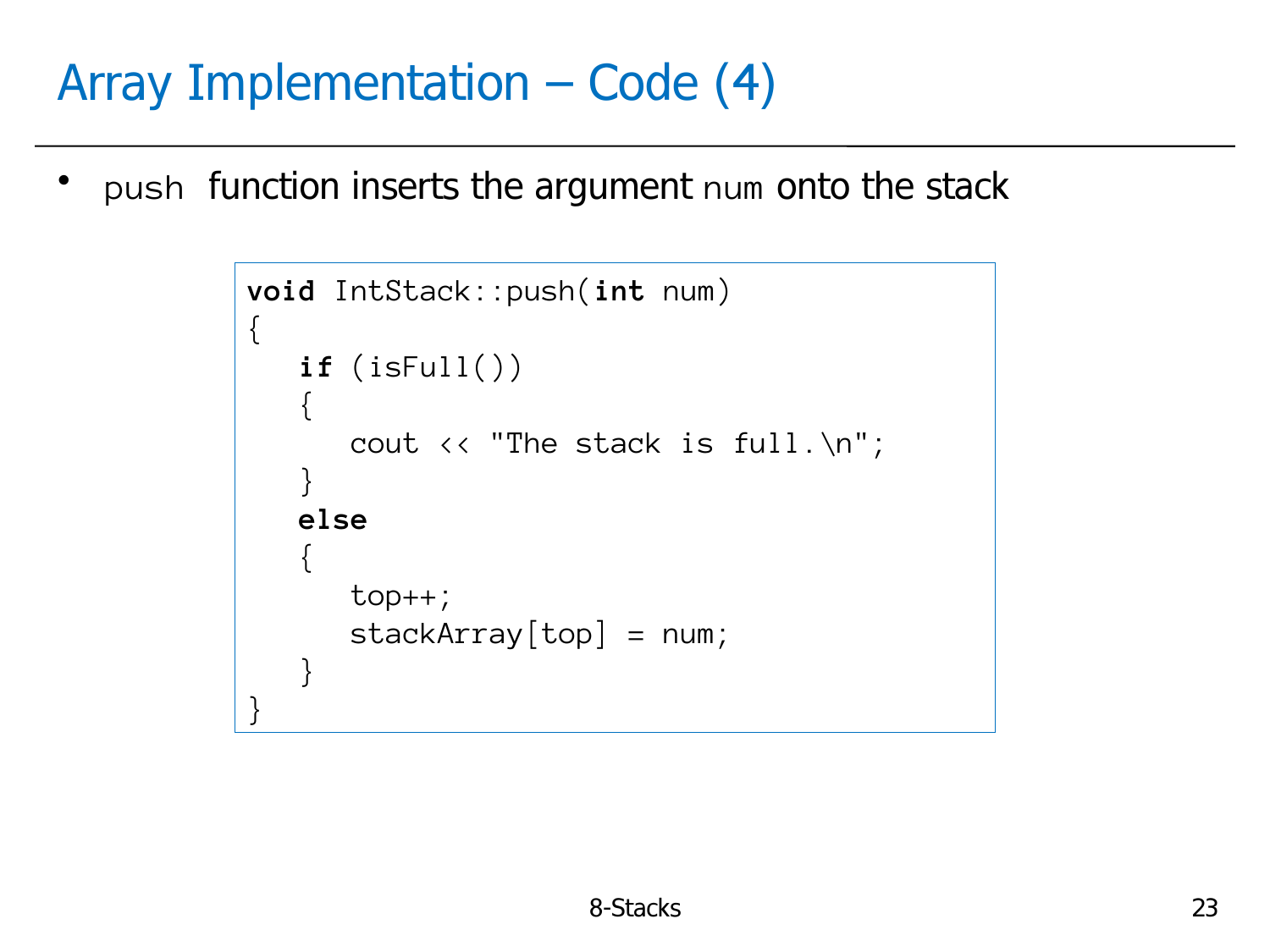

# Array Implementation – Code (4)
push function inserts the argument num onto the stack

void IntStack::push(int num)
{
   if (isFull())
   {
      cout << "The stack is full.\n";
   }
   else
   {
      top++;
      stackArray[top] = num;
   }
}
8-Stacks
23